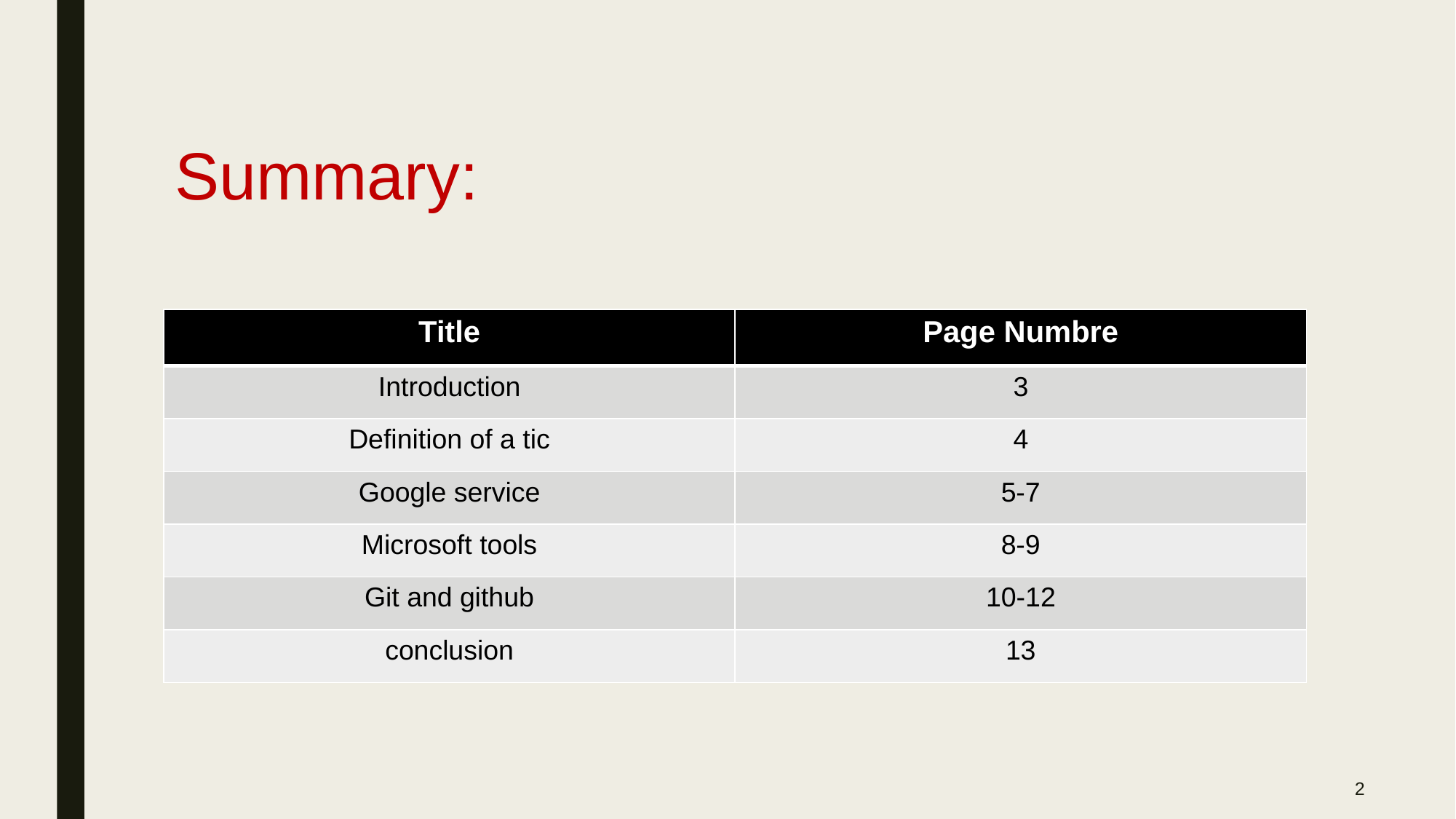

# Summary:
| Title | Page Numbre |
| --- | --- |
| Introduction | 3 |
| Definition of a tic | 4 |
| Google service | 5-7 |
| Microsoft tools | 8-9 |
| Git and github | 10-12 |
| conclusion | 13 |
2